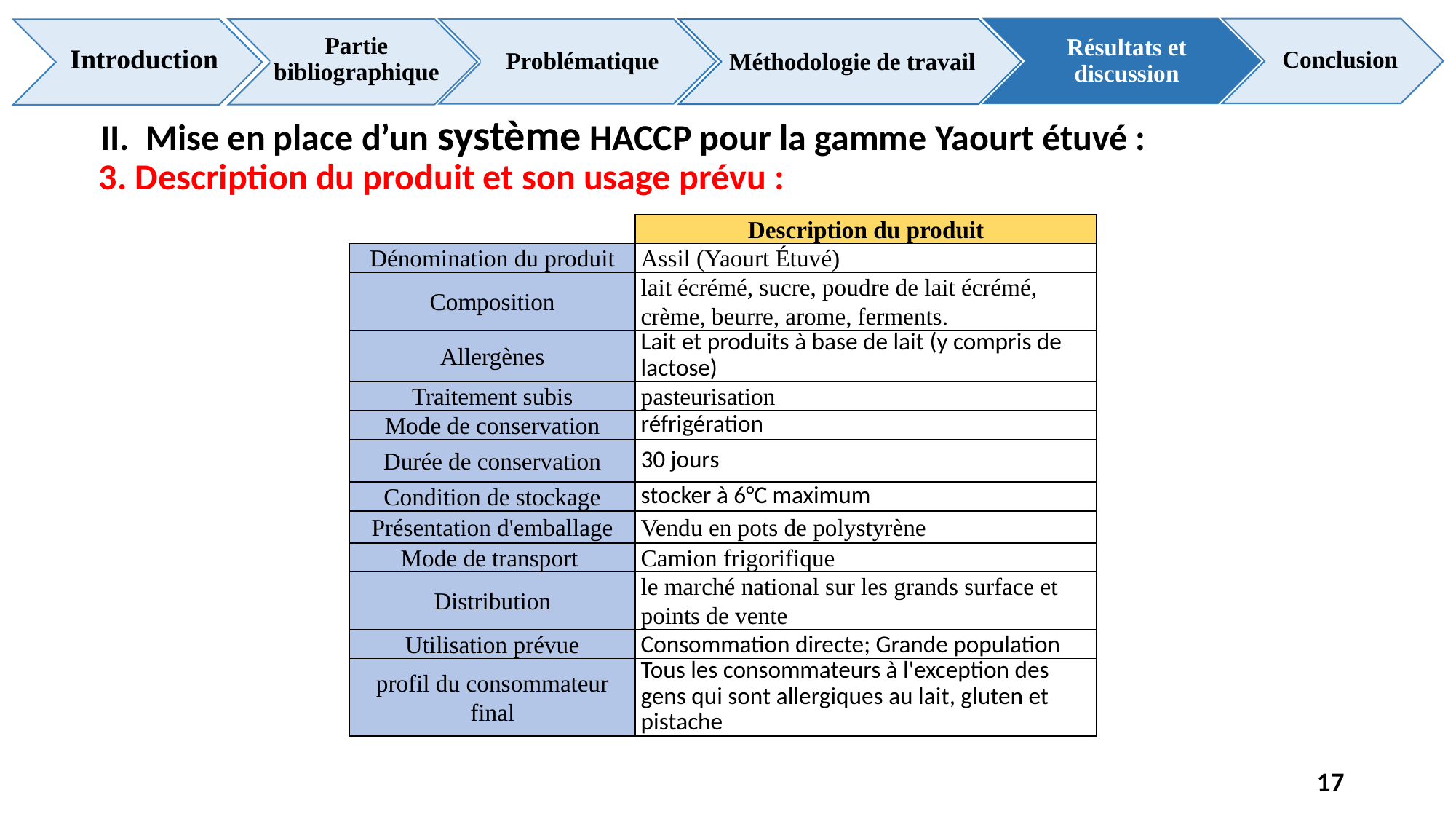

Résultats et discussion

Conclusion

Partie bibliographique

Méthodologie de travail

Problématique

Introduction
II.  Mise en place d’un système HACCP pour la gamme Yaourt étuvé :
3. Description du produit et son usage prévu :
|  | Description du produit |
| --- | --- |
| Dénomination du produit | Assil (Yaourt Étuvé) |
| Composition | lait écrémé, sucre, poudre de lait écrémé, crème, beurre, arome, ferments. |
| Allergènes | Lait et produits à base de lait (y compris de lactose) |
| Traitement subis | pasteurisation |
| Mode de conservation | réfrigération |
| Durée de conservation | 30 jours |
| Condition de stockage | stocker à 6°C maximum |
| Présentation d'emballage | Vendu en pots de polystyrène |
| Mode de transport | Camion frigorifique |
| Distribution | le marché national sur les grands surface et points de vente |
| Utilisation prévue | Consommation directe; Grande population |
| profil du consommateur final | Tous les consommateurs à l'exception des gens qui sont allergiques au lait, gluten et pistache |
17